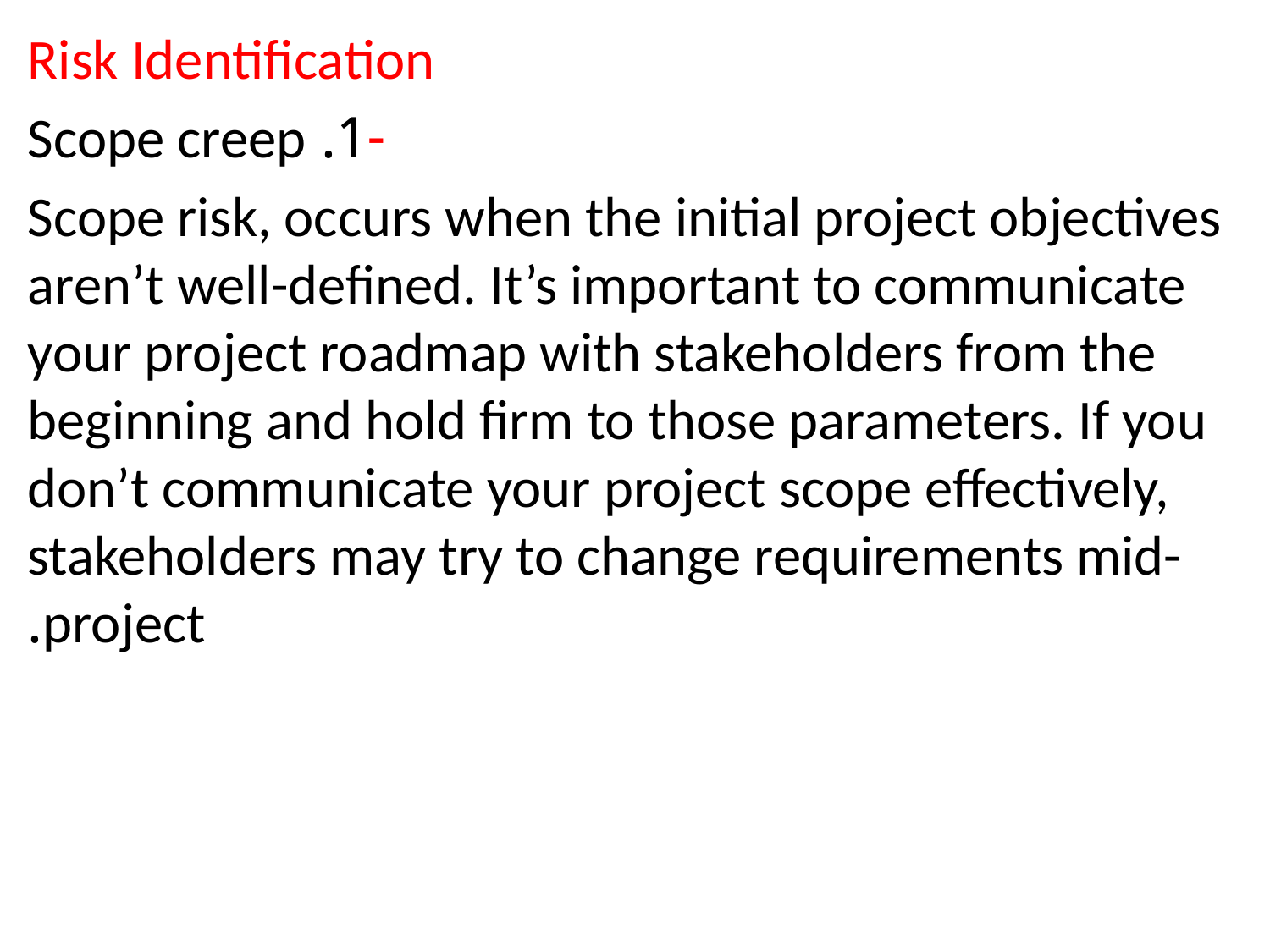

#
Risk Identification
-1. Scope creep
Scope risk, occurs when the initial project objectives aren’t well-defined. It’s important to communicate your project roadmap with stakeholders from the beginning and hold firm to those parameters. If you don’t communicate your project scope effectively, stakeholders may try to change requirements mid-project.